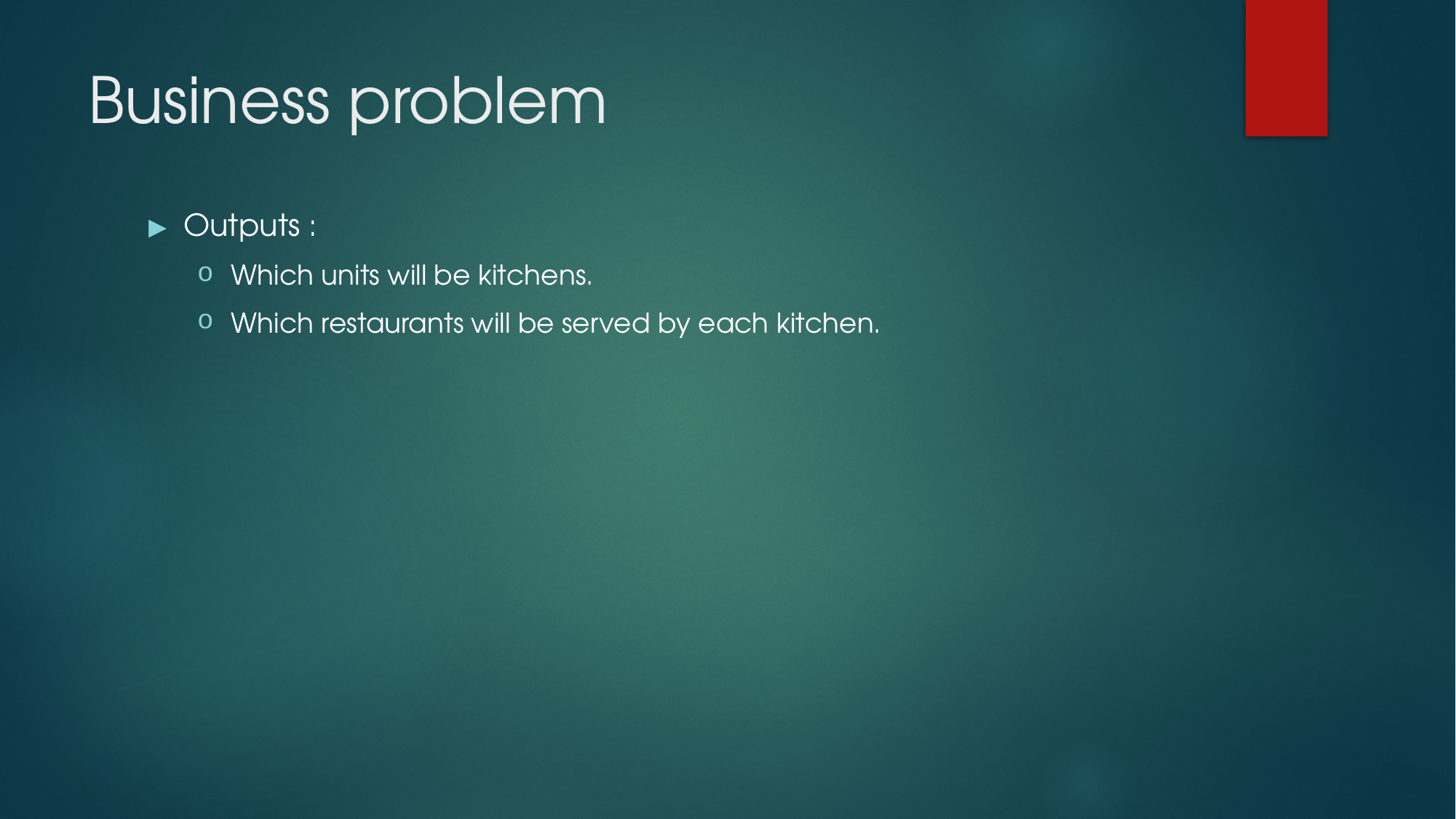

# Business problem
Outputs :
Which units will be kitchens.
Which restaurants will be served by each kitchen.